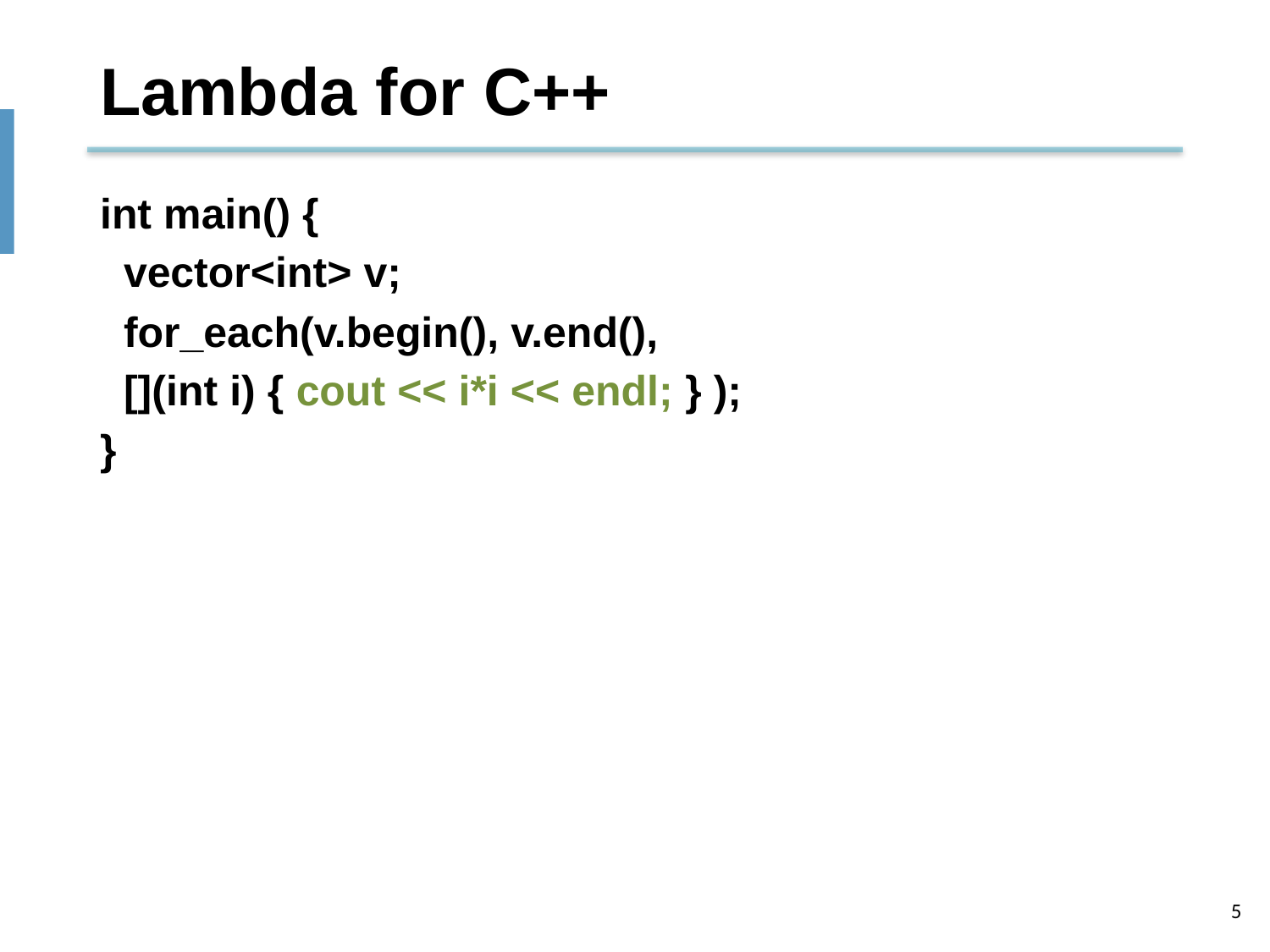

# Lambda for C++
int main() {
  vector<int> v;
  for_each(v.begin(), v.end(),
  [](int i) { cout << i*i << endl; } );
}
5